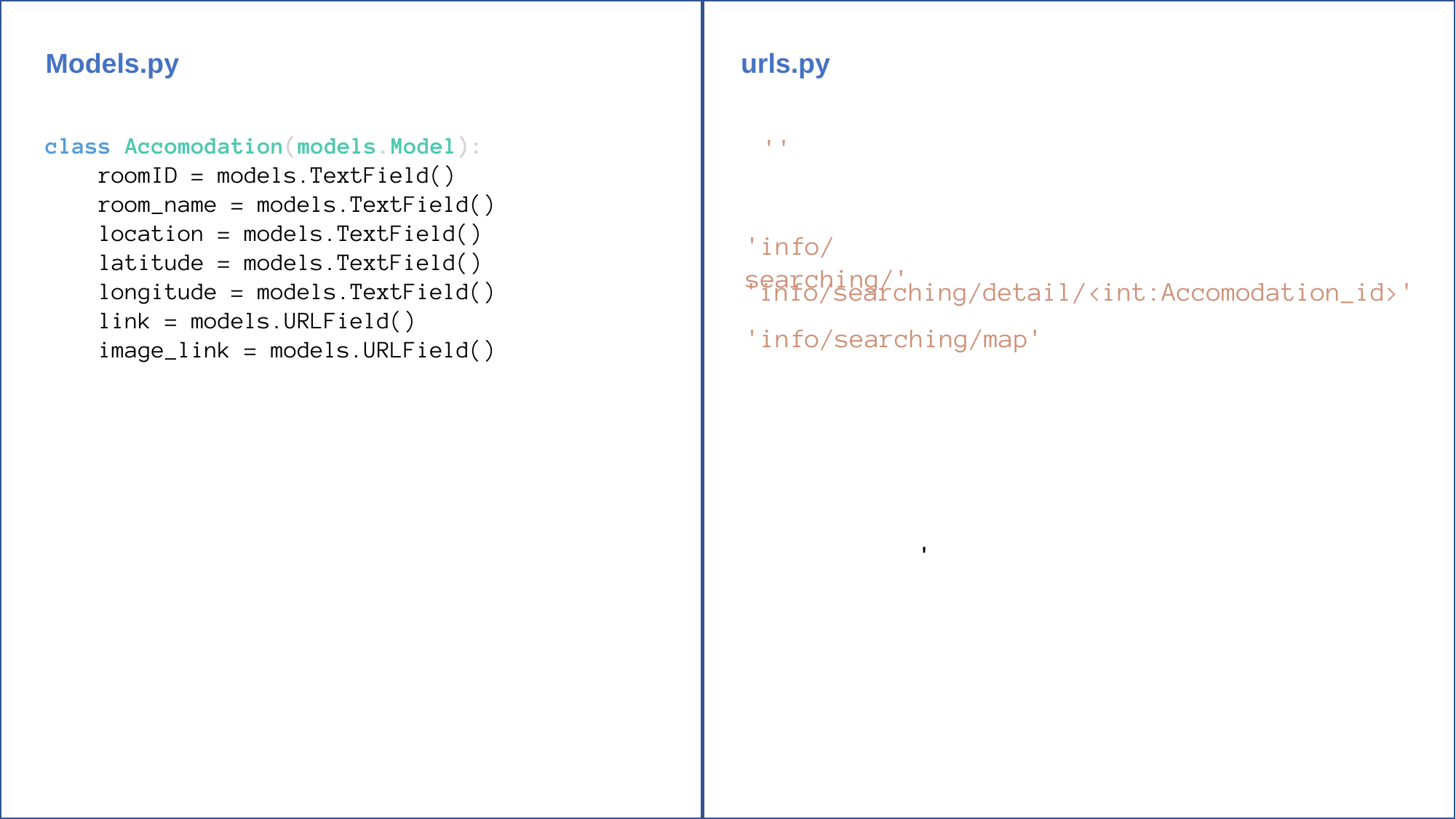

Models.py
urls.py
class Accomodation(models.Model):
    roomID = models.TextField()
    room_name = models.TextField()
    location = models.TextField()
    latitude = models.TextField()
    longitude = models.TextField()
    link = models.URLField()
    image_link = models.URLField()

''
'info/searching/'
'info/searching/detail/<int:Accomodation_id>'
'info/searching/map'
'